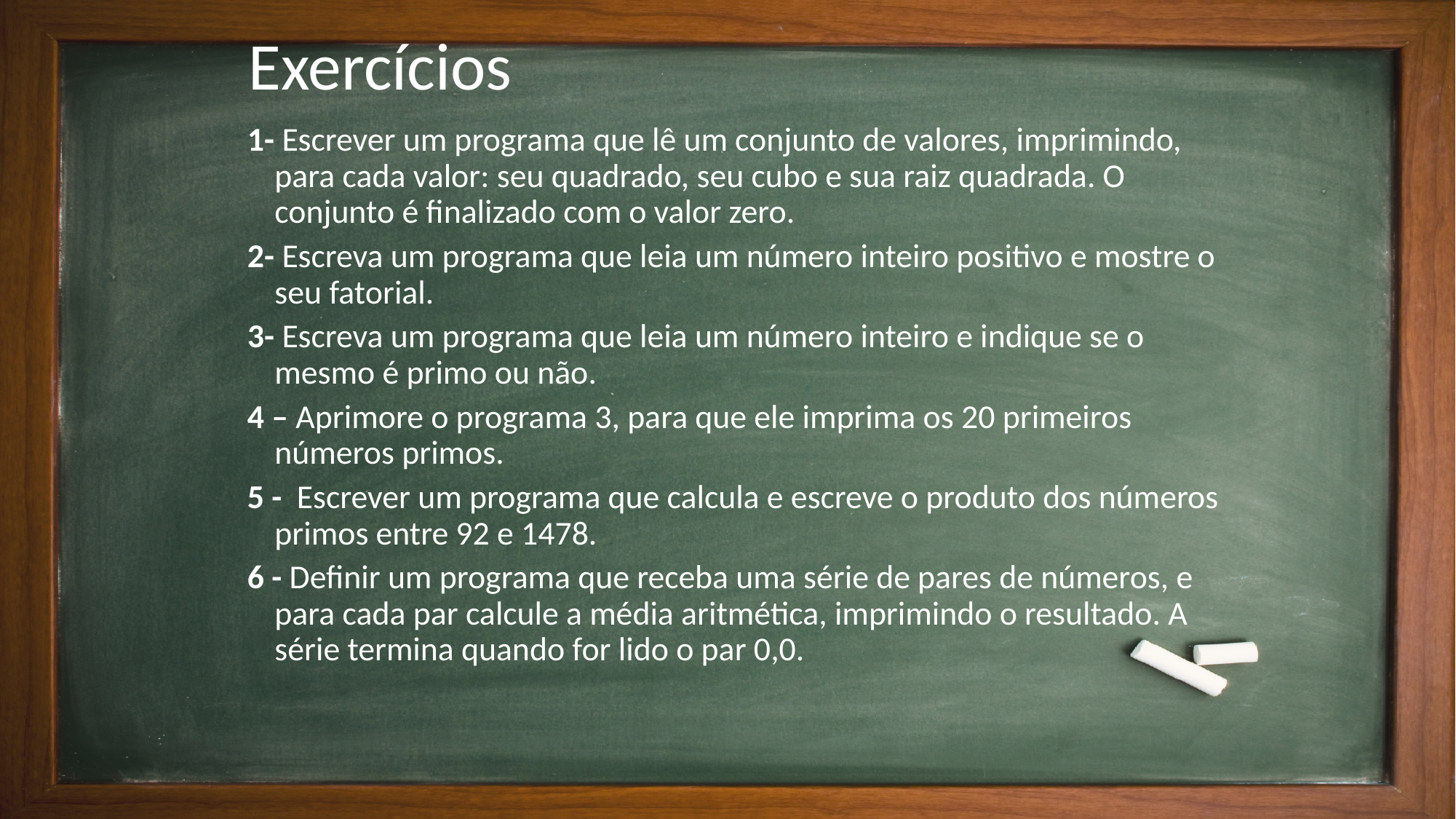

# Exercícios
1- Escrever um programa que lê um conjunto de valores, imprimindo, para cada valor: seu quadrado, seu cubo e sua raiz quadrada. O conjunto é finalizado com o valor zero.
2- Escreva um programa que leia um número inteiro positivo e mostre o seu fatorial.
3- Escreva um programa que leia um número inteiro e indique se o mesmo é primo ou não.
4 – Aprimore o programa 3, para que ele imprima os 20 primeiros números primos.
5 -  Escrever um programa que calcula e escreve o produto dos números primos entre 92 e 1478.
6 - Definir um programa que receba uma série de pares de números, e para cada par calcule a média aritmética, imprimindo o resultado. A série termina quando for lido o par 0,0.